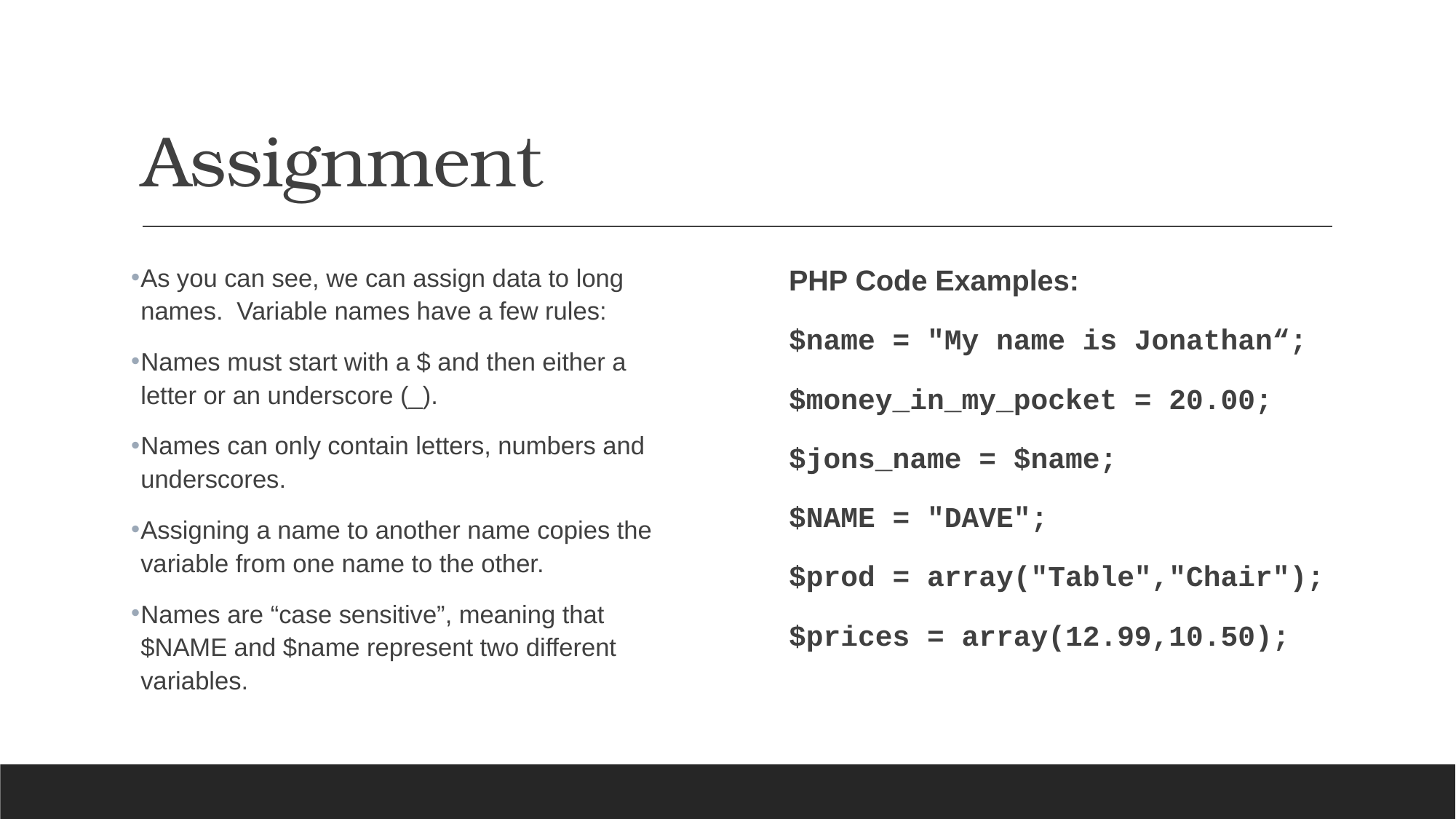

# Assignment
As you can see, we can assign data to long names.  Variable names have a few rules:
Names must start with a $ and then either a letter or an underscore (_).
Names can only contain letters, numbers and underscores.
Assigning a name to another name copies the variable from one name to the other.
Names are “case sensitive”, meaning that $NAME and $name represent two different variables.
PHP Code Examples:
$name = "My name is Jonathan“;
$money_in_my_pocket = 20.00;
$jons_name = $name;
$NAME = "DAVE";
$prod = array("Table","Chair");
$prices = array(12.99,10.50);